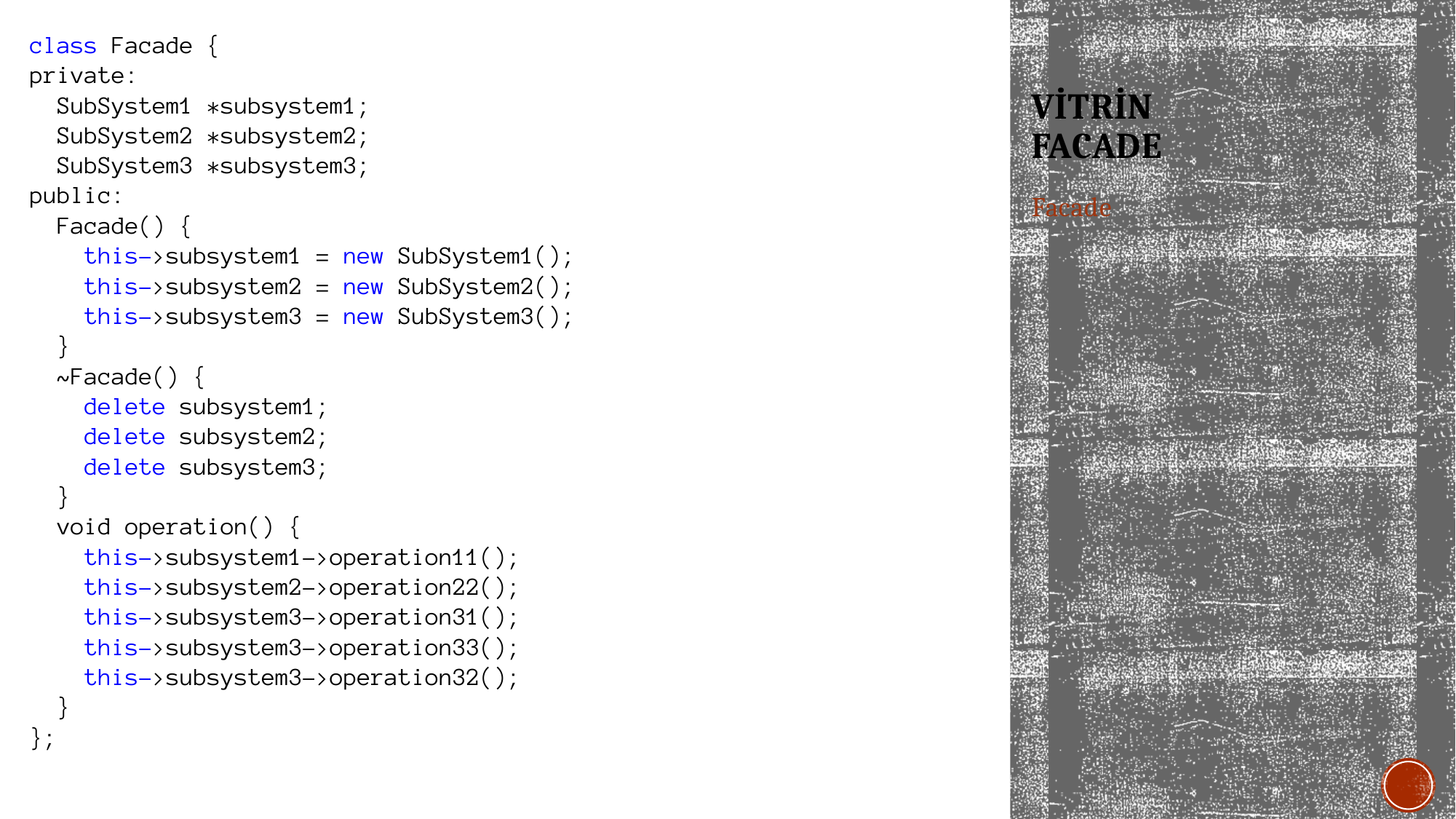

class Facade {
private:
  SubSystem1 *subsystem1;
  SubSystem2 *subsystem2;
  SubSystem3 *subsystem3;
public:
  Facade() {
    this->subsystem1 = new SubSystem1();
    this->subsystem2 = new SubSystem2();
    this->subsystem3 = new SubSystem3();
  }
  ~Facade() {
    delete subsystem1;
    delete subsystem2;
    delete subsystem3;
  }
  void operation() {
    this->subsystem1->operation11();
    this->subsystem2->operation22();
    this->subsystem3->operation31();
    this->subsystem3->operation33();
    this->subsystem3->operation32();
  }
};
# Vitrin facade
Facade